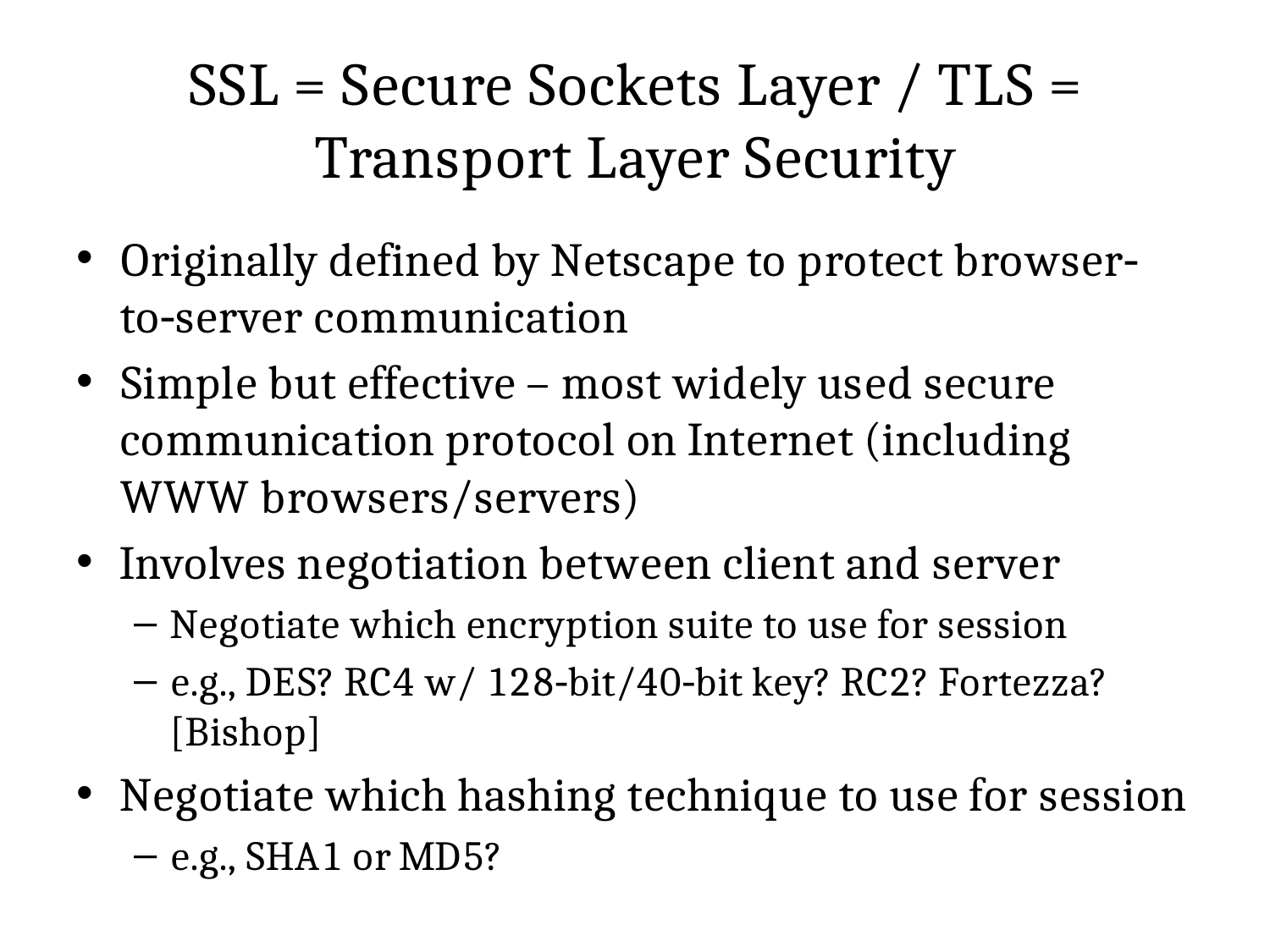

# SSL = Secure Sockets Layer / TLS = Transport Layer Security
Originally defined by Netscape to protect browser‐to‐server communication
Simple but effective – most widely used secure communication protocol on Internet (including WWW browsers/servers)
Involves negotiation between client and server
Negotiate which encryption suite to use for session
e.g., DES? RC4 w/ 128‐bit/40‐bit key? RC2? Fortezza? [Bishop]
Negotiate which hashing technique to use for session
e.g., SHA1 or MD5?